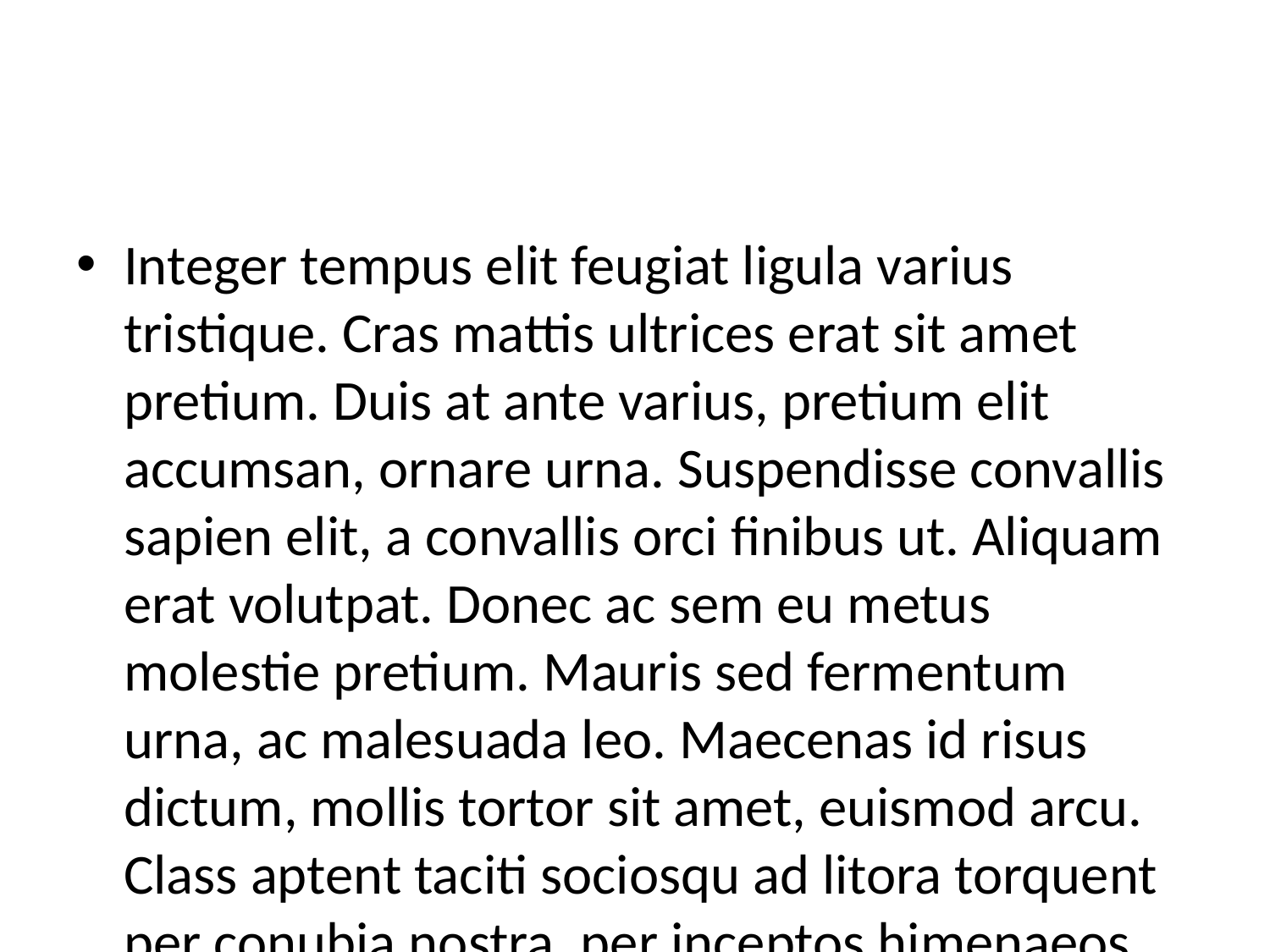

#
Integer tempus elit feugiat ligula varius tristique. Cras mattis ultrices erat sit amet pretium. Duis at ante varius, pretium elit accumsan, ornare urna. Suspendisse convallis sapien elit, a convallis orci finibus ut. Aliquam erat volutpat. Donec ac sem eu metus molestie pretium. Mauris sed fermentum urna, ac malesuada leo. Maecenas id risus dictum, mollis tortor sit amet, euismod arcu. Class aptent taciti sociosqu ad litora torquent per conubia nostra, per inceptos himenaeos. Morbi congue orci metus, ut pretium magna dignissim at. Fusce ut massa diam. Pellentesque id tincidunt tellus, sed rhoncus risus. Phasellus fermentum, nulla et porttitor lobortis, erat nunc pellentesque lacus, a rhoncus sapien lorem vel eros. In hac habitasse platea dictumst.